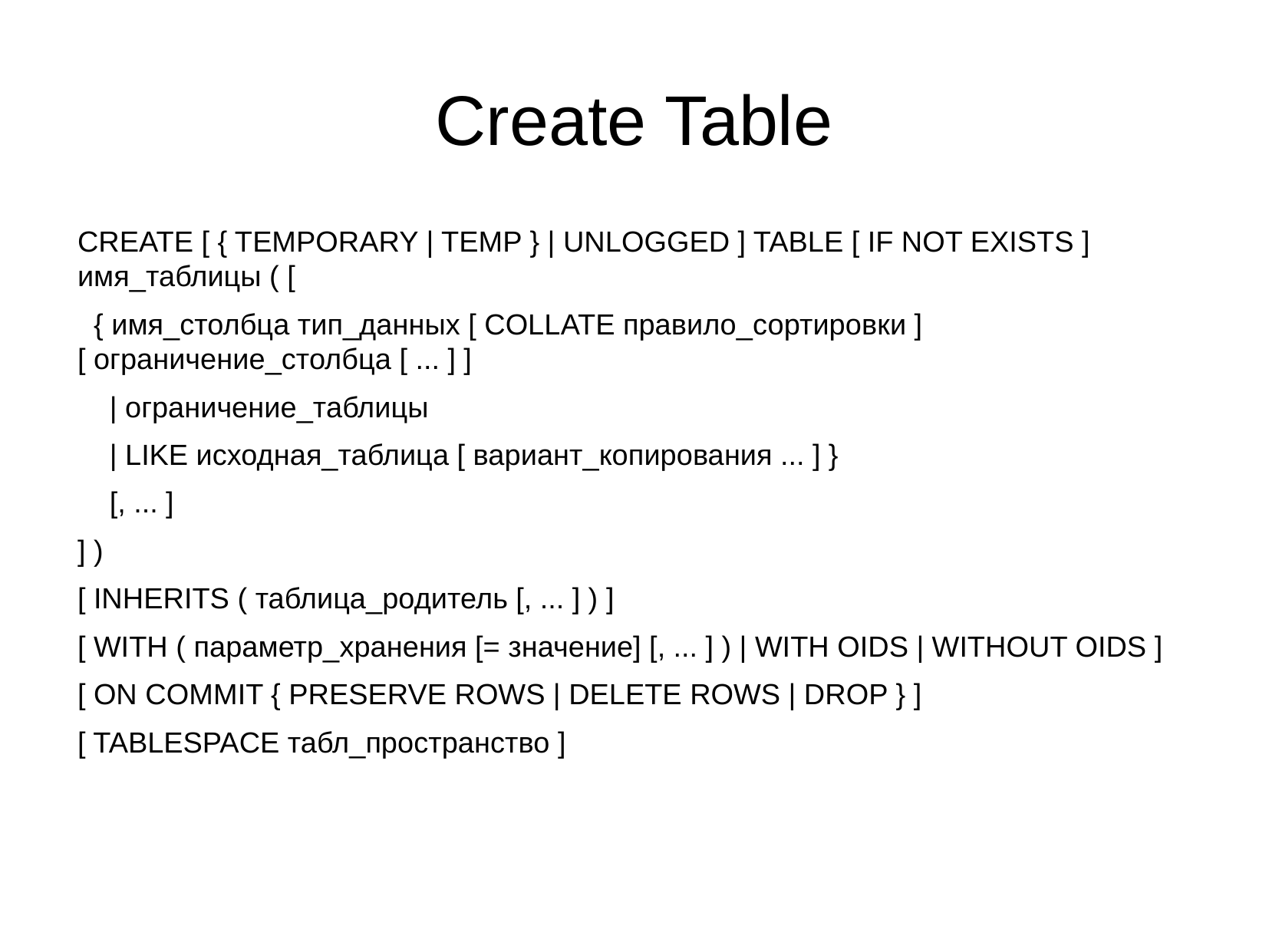

Create Table
CREATE [ { TEMPORARY | TEMP } | UNLOGGED ] TABLE [ IF NOT EXISTS ] имя_таблицы ( [
  { имя_столбца тип_данных [ COLLATE правило_сортировки ] [ ограничение_столбца [ ... ] ]
    | ограничение_таблицы
    | LIKE исходная_таблица [ вариант_копирования ... ] }
    [, ... ]
] )
[ INHERITS ( таблица_родитель [, ... ] ) ]
[ WITH ( параметр_хранения [= значение] [, ... ] ) | WITH OIDS | WITHOUT OIDS ]
[ ON COMMIT { PRESERVE ROWS | DELETE ROWS | DROP } ]
[ TABLESPACE табл_пространство ]